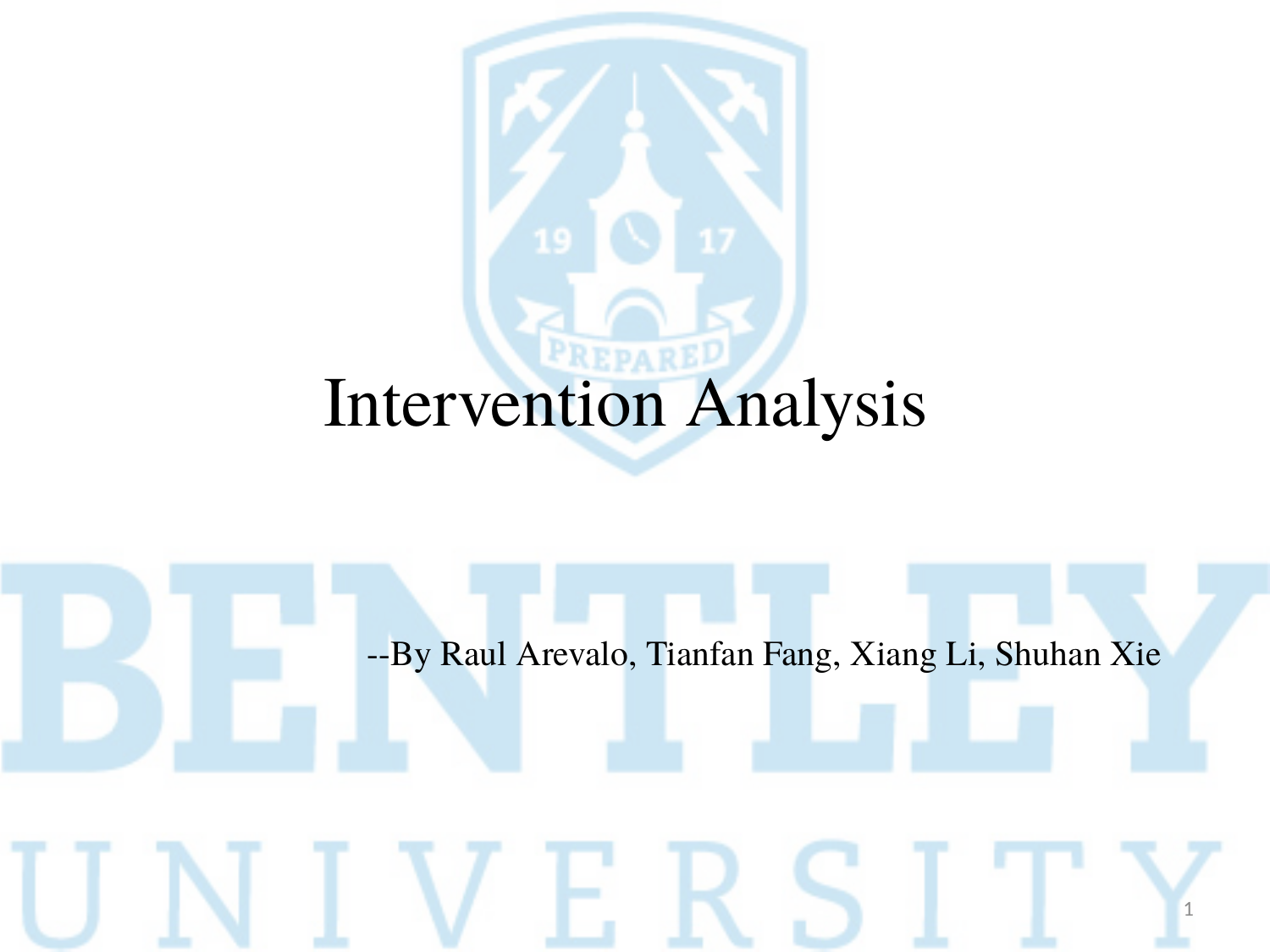

# Intervention Analysis
--By Raul Arevalo, Tianfan Fang, Xiang Li, Shuhan Xie
1